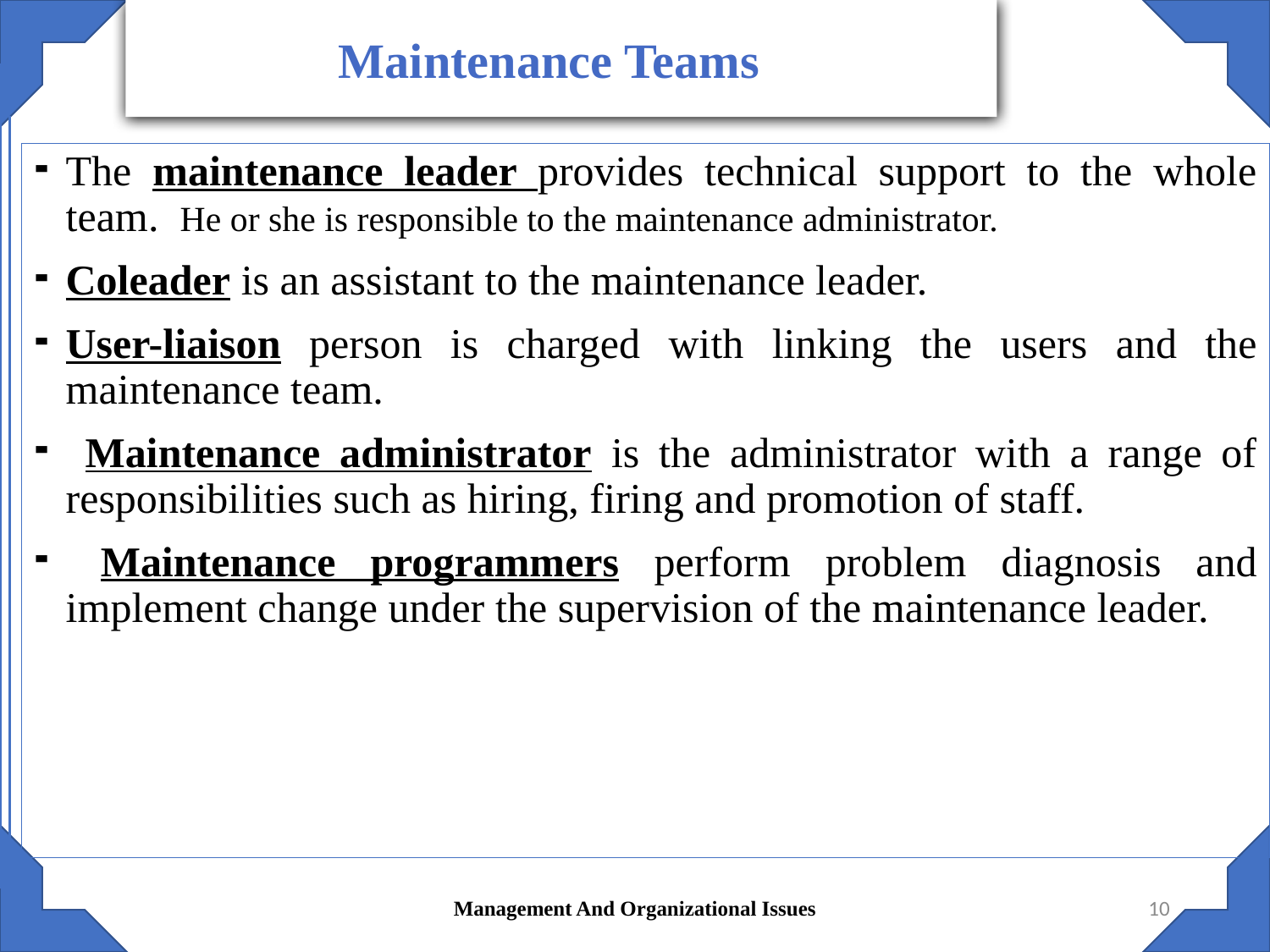

Maintenance Teams
The maintenance leader provides technical support to the whole
team.  He or she is responsible to the maintenance administrator.
Coleader is an assistant to the maintenance leader.
User-liaison person is charged with linking the users and the maintenance team.
 Maintenance administrator is the administrator with a range of
responsibilities such as hiring, firing and promotion of staff.
 Maintenance programmers perform problem diagnosis and implement change under the supervision of the maintenance leader.
Management And Organizational Issues
10